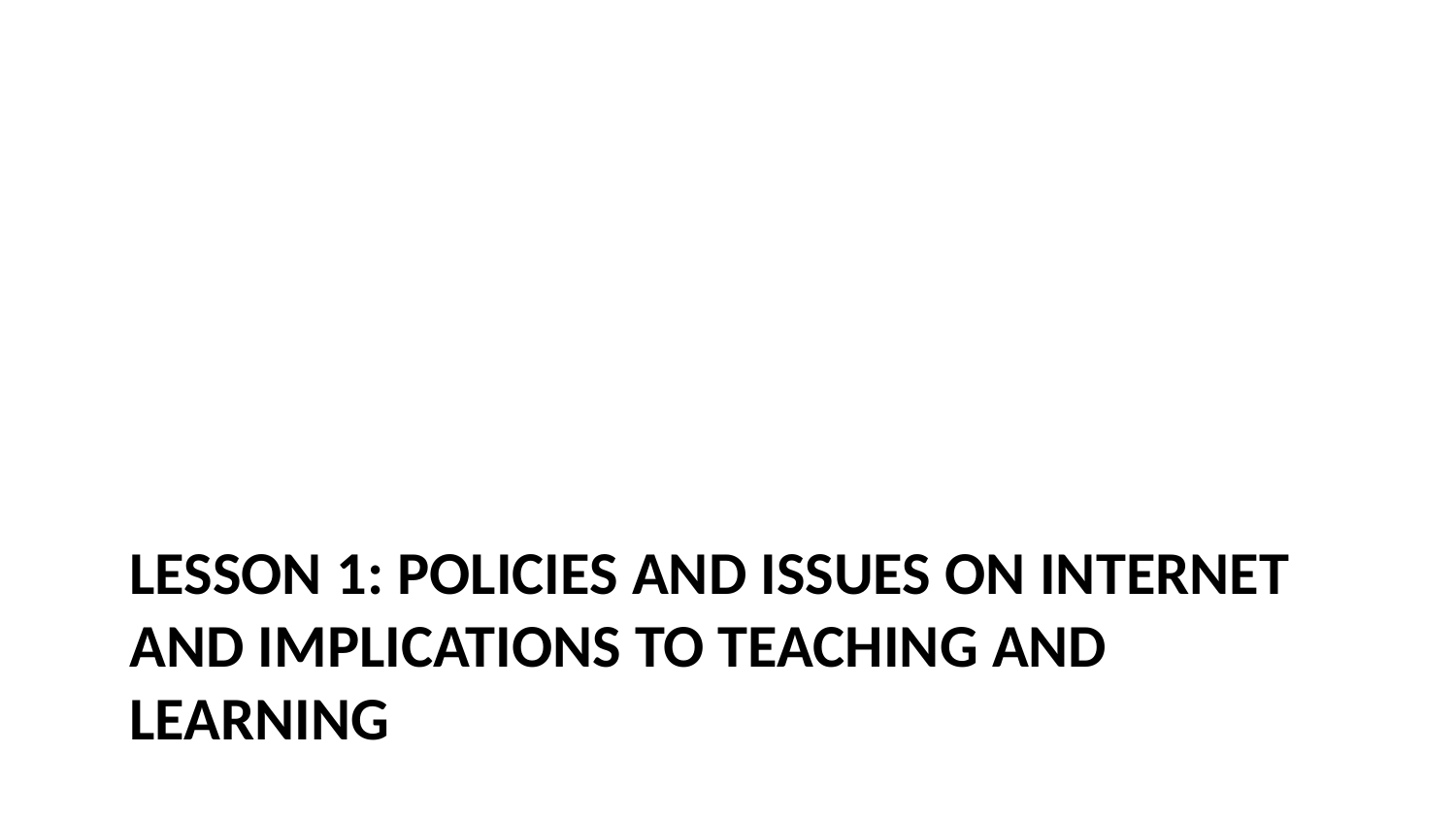

# LESSON 1: POLICIES AND ISSUES ON INTERNET AND IMPLICATIONS TO TEACHING AND LEARNING